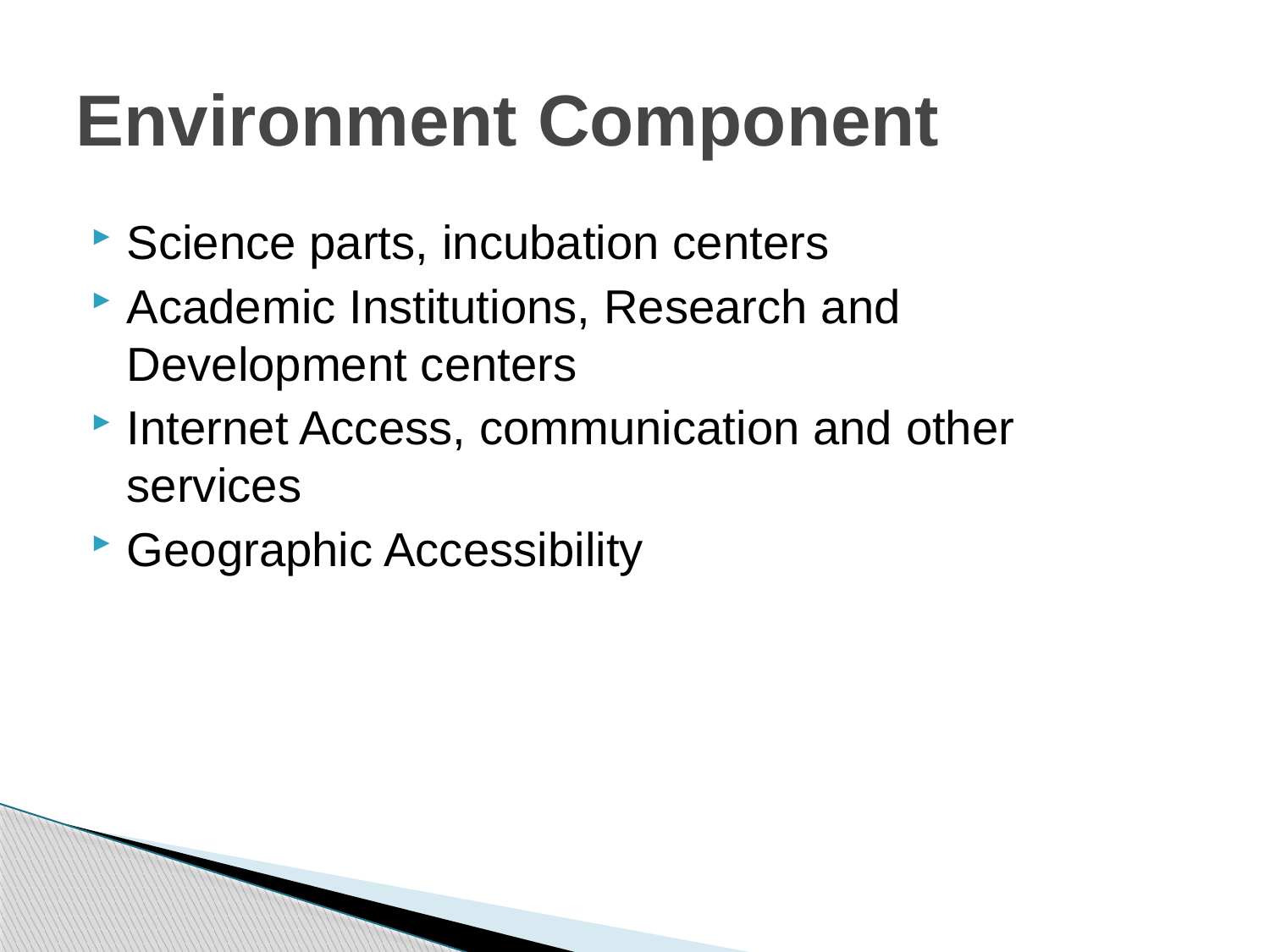

# Environment Component
Science parts, incubation centers
Academic Institutions, Research and Development centers
Internet Access, communication and other services
Geographic Accessibility